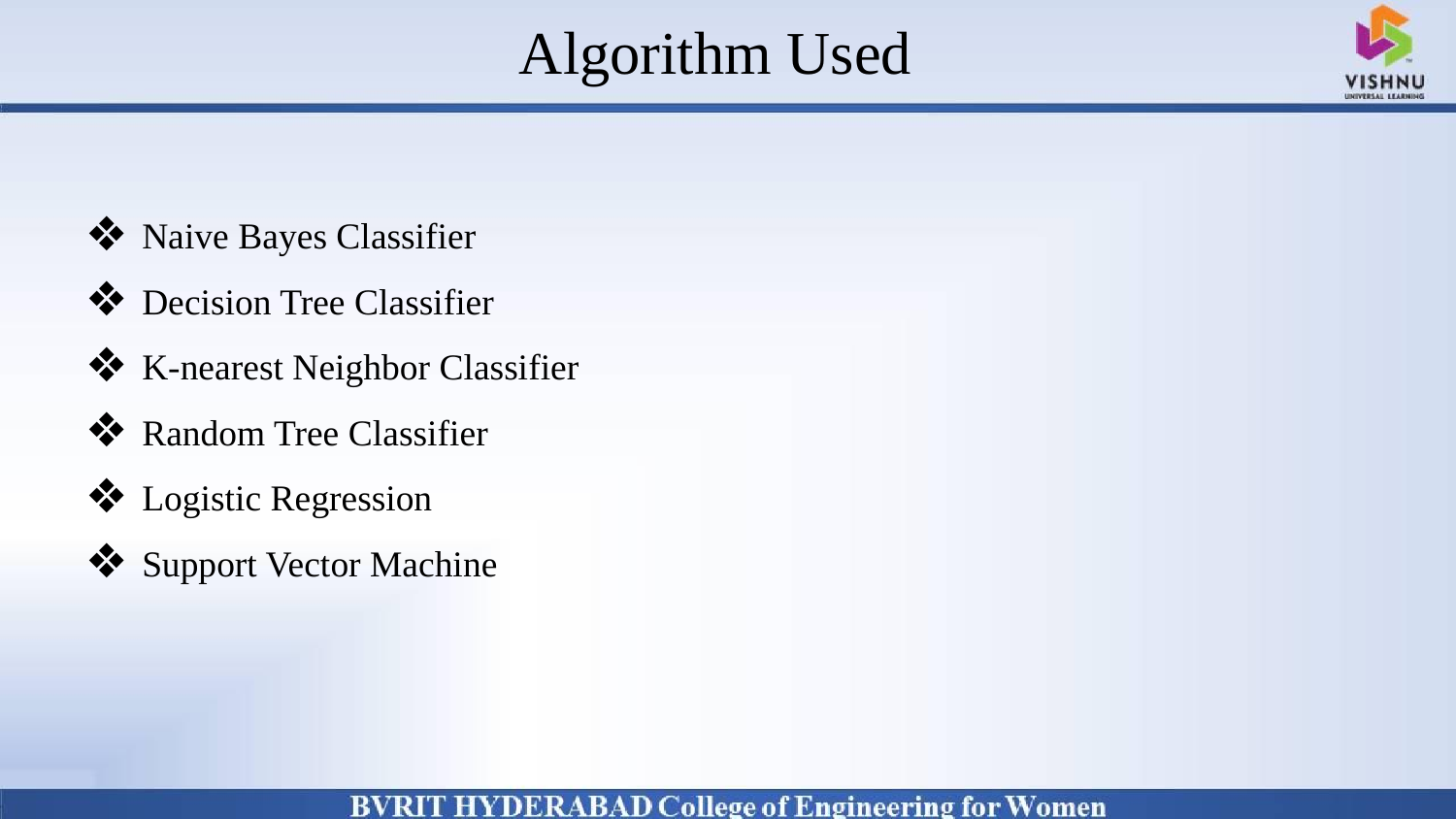

# Algorithm Used

Why Should I Study this course?

Examples

BVRIT HYDERABAD College of Engineering for Women

Naive Bayes Classifier
Decision Tree Classifier
K-nearest Neighbor Classifier
Random Tree Classifier
Logistic Regression
Support Vector Machine